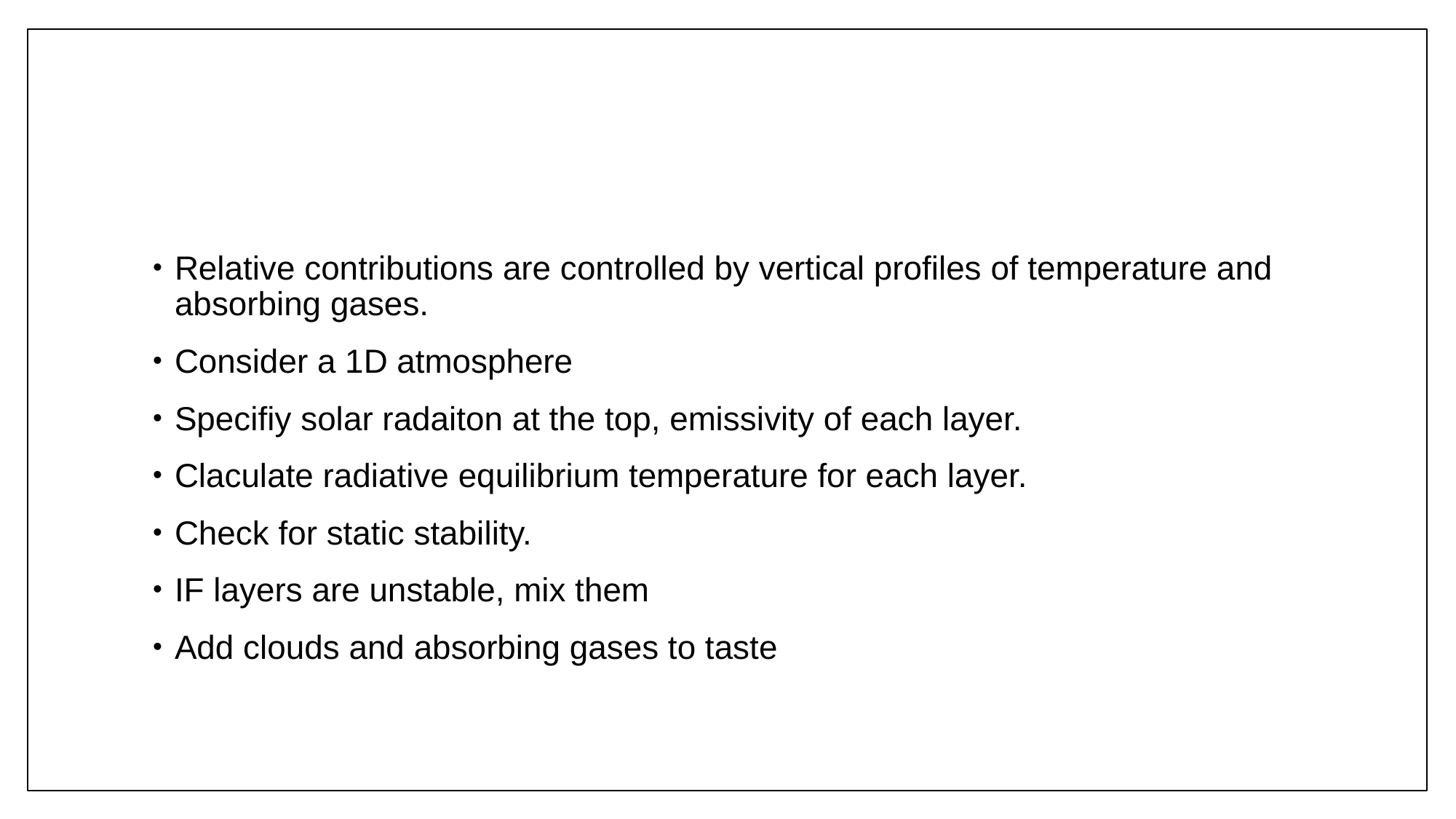

#
Relative contributions are controlled by vertical profiles of temperature and absorbing gases.
Consider a 1D atmosphere
Specifiy solar radaiton at the top, emissivity of each layer.
Claculate radiative equilibrium temperature for each layer.
Check for static stability.
IF layers are unstable, mix them
Add clouds and absorbing gases to taste